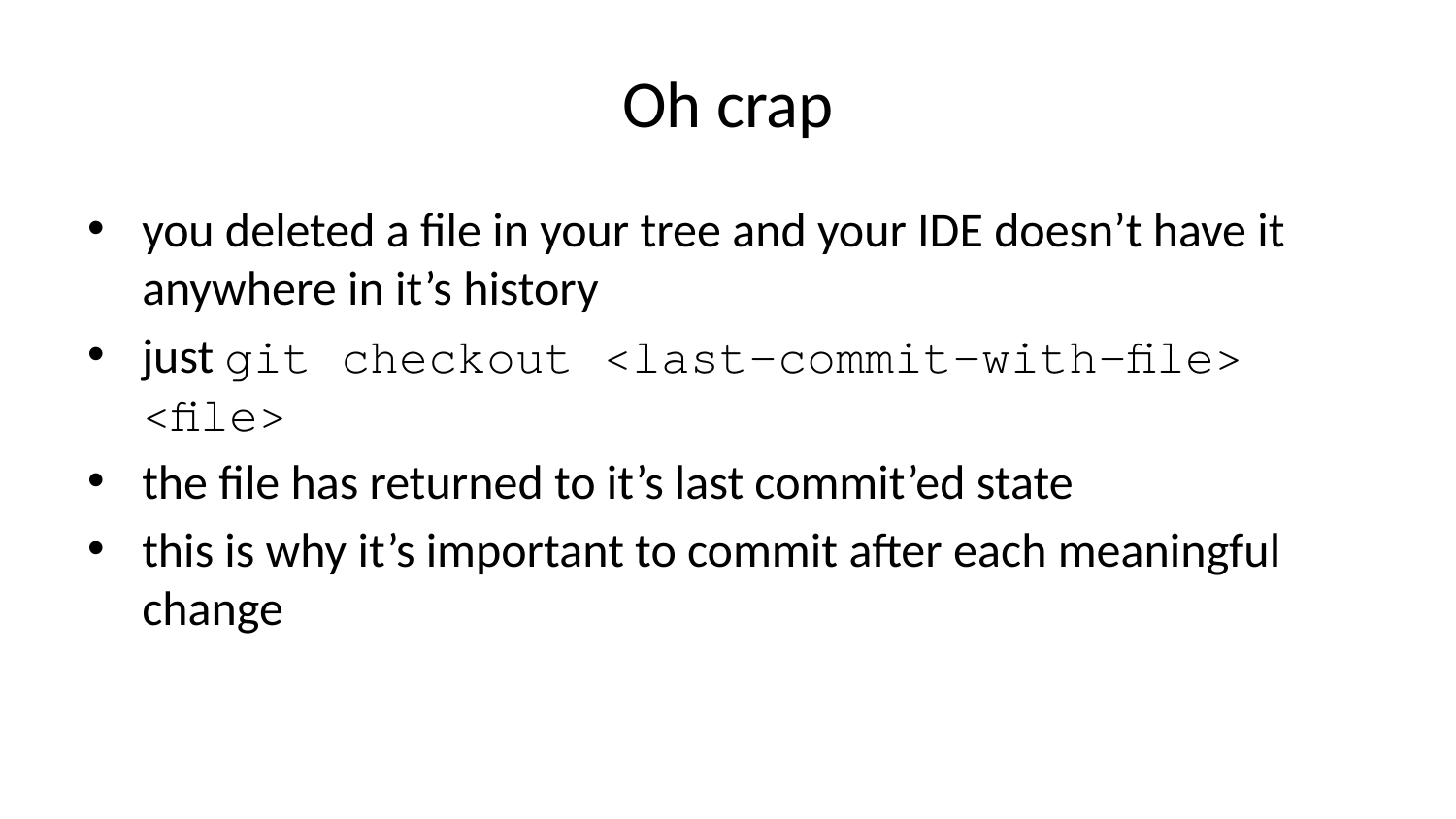

# Oh crap
you deleted a file in your tree and your IDE doesn’t have it anywhere in it’s history
just git checkout <last-commit-with-file> <file>
the file has returned to it’s last commit’ed state
this is why it’s important to commit after each meaningful change